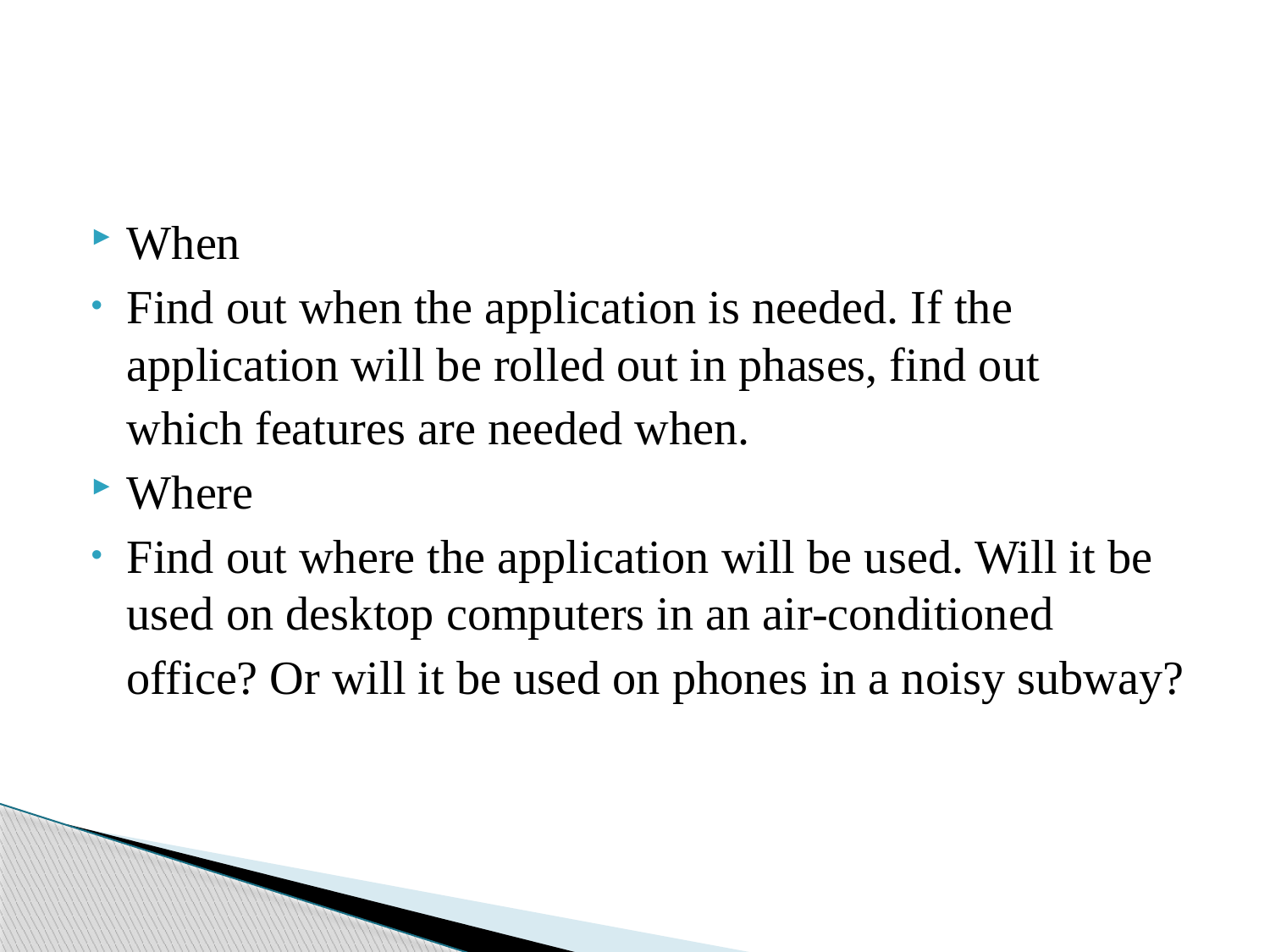

#
When
Find out when the application is needed. If the application will be rolled out in phases, find out
   which features are needed when.
Where
Find out where the application will be used. Will it be used on desktop computers in an air-conditioned
   office? Or will it be used on phones in a noisy subway?